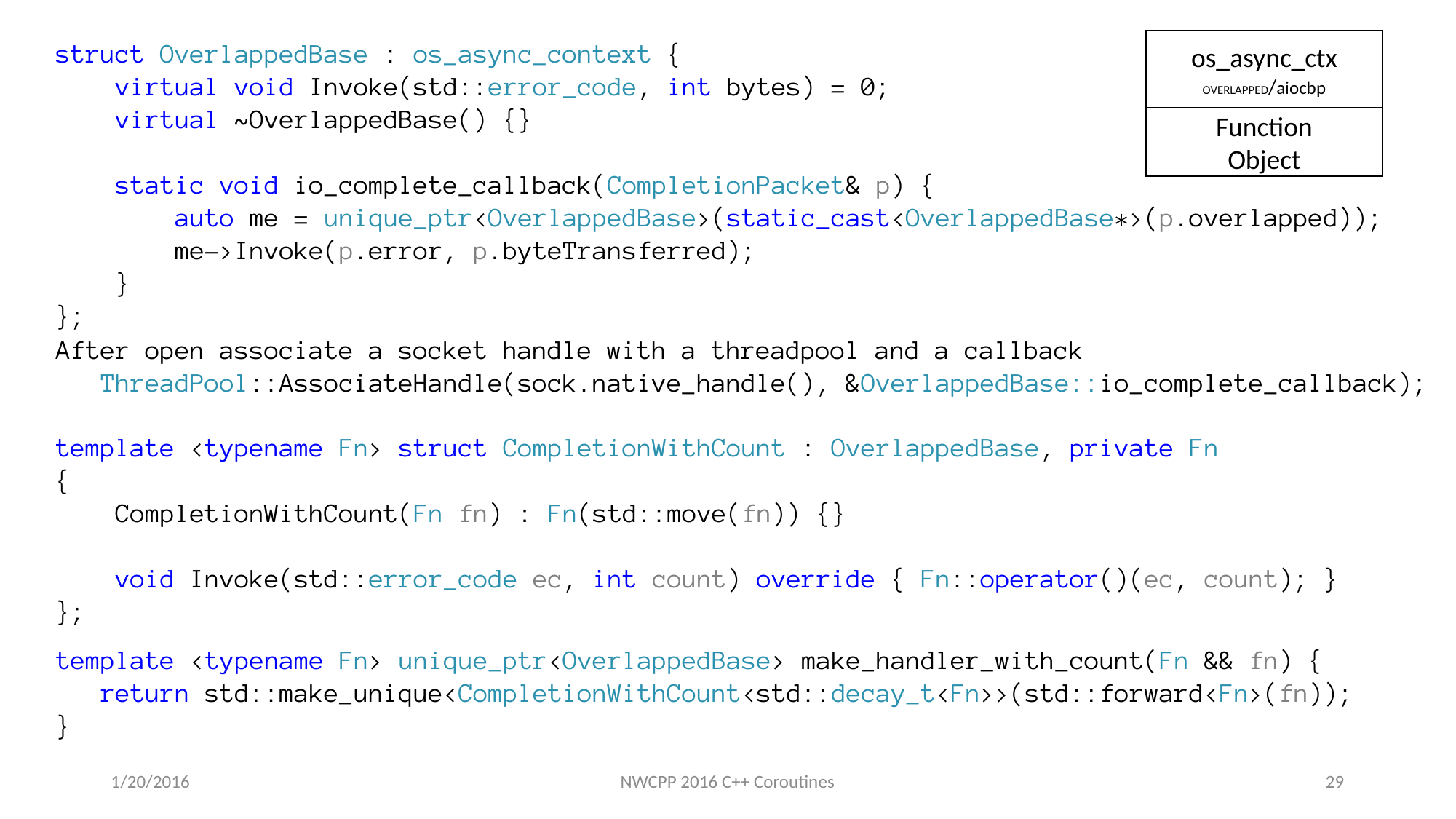

os_async_ctx
OVERLAPPED/aiocbp

Function
Object
struct OverlappedBase : os_async_context {
    virtual void Invoke(std::error_code, int bytes) = 0;
    virtual ~OverlappedBase() {}

    static void io_complete_callback(CompletionPacket& p) {
        auto me = unique_ptr<OverlappedBase>(static_cast<OverlappedBase*>(p.overlapped));
        me->Invoke(p.error, p.byteTransferred);
    }
};

After open associate a socket handle with a threadpool and a callback
   ThreadPool::AssociateHandle(sock.native_handle(), &OverlappedBase::io_complete_callback);
template <typename Fn> struct CompletionWithCount : OverlappedBase, private Fn
{
    CompletionWithCount(Fn fn) : Fn(std::move(fn)) {}

    void Invoke(std::error_code ec, int count) override { Fn::operator()(ec, count); }
};
template <typename Fn> unique_ptr<OverlappedBase> make_handler_with_count(Fn && fn) {
   return std::make_unique<CompletionWithCount<std::decay_t<Fn>>(std::forward<Fn>(fn));
}
1/20/2016
NWCPP 2016 C++ Coroutines
29